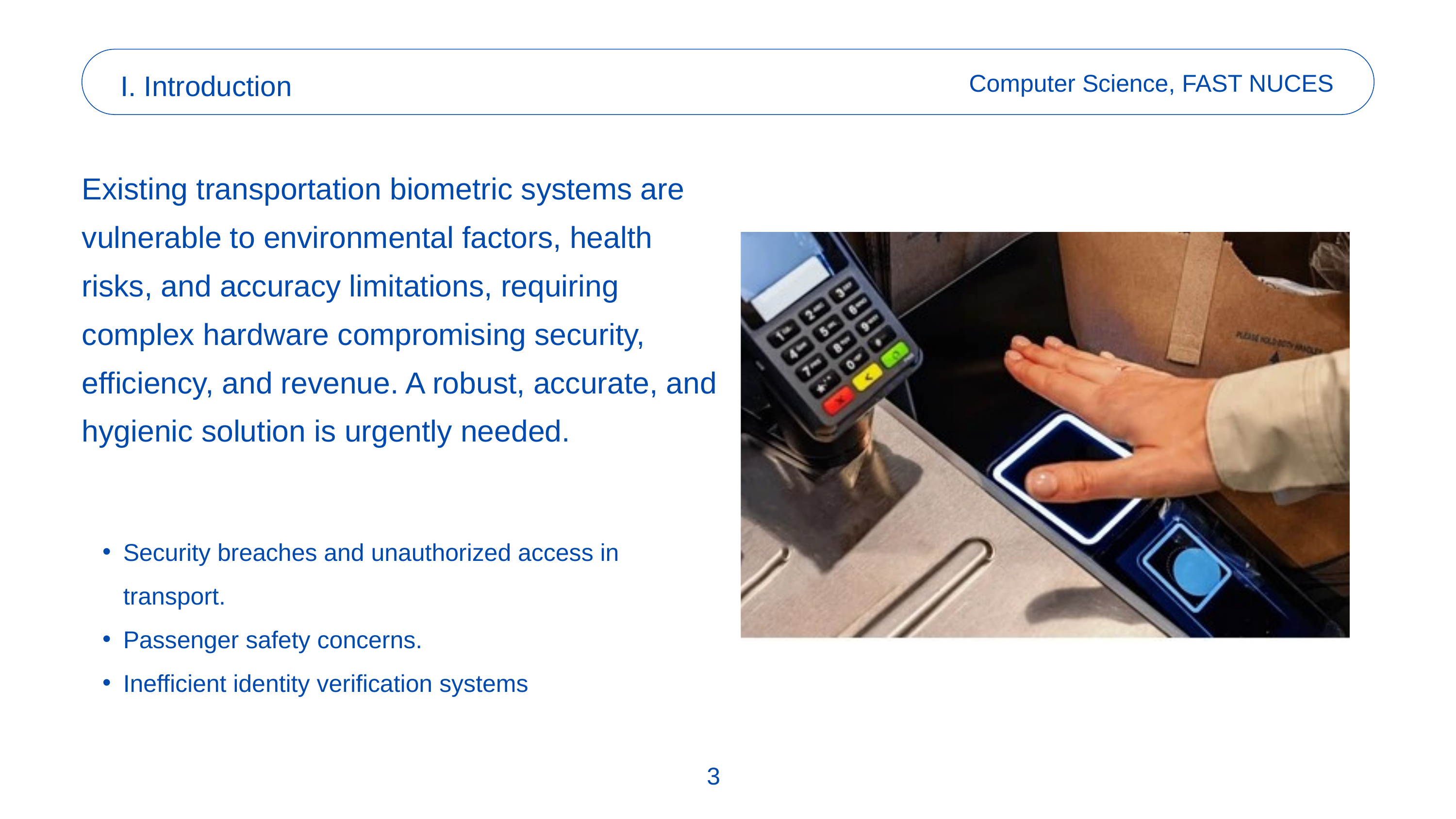

I. Introduction
Computer Science, FAST NUCES
Existing transportation biometric systems are vulnerable to environmental factors, health risks, and accuracy limitations, requiring complex hardware compromising security, efficiency, and revenue. A robust, accurate, and hygienic solution is urgently needed.

Security breaches and unauthorized access in transport.
Passenger safety concerns.
Inefficient identity verification systems

3